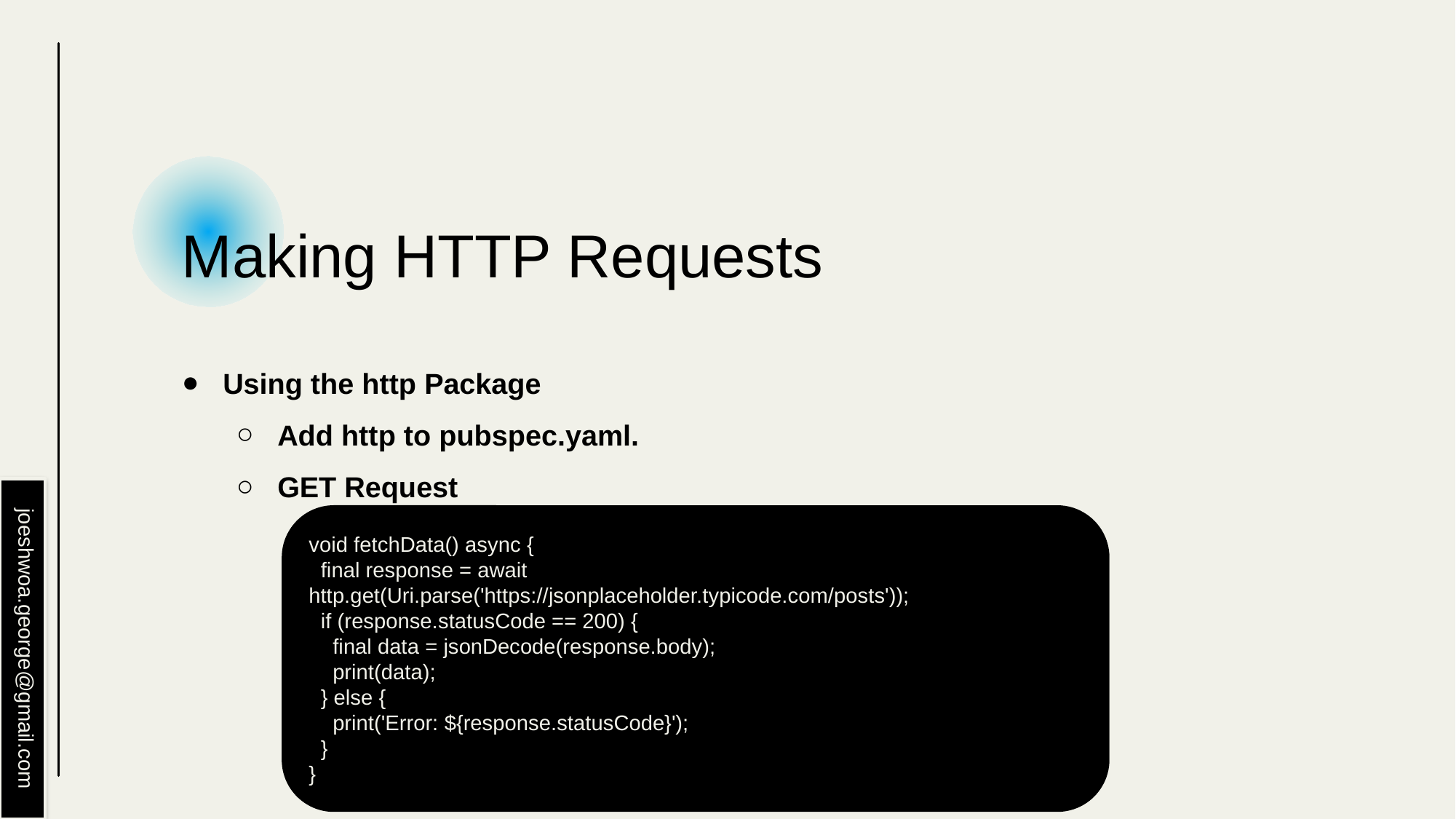

# Making HTTP Requests
Using the http Package
Add http to pubspec.yaml.
GET Request
void fetchData() async {
  final response = await http.get(Uri.parse('https://jsonplaceholder.typicode.com/posts'));
  if (response.statusCode == 200) {
    final data = jsonDecode(response.body);
    print(data);
  } else {
    print('Error: ${response.statusCode}');
  }
}
joeshwoa.george@gmail.com